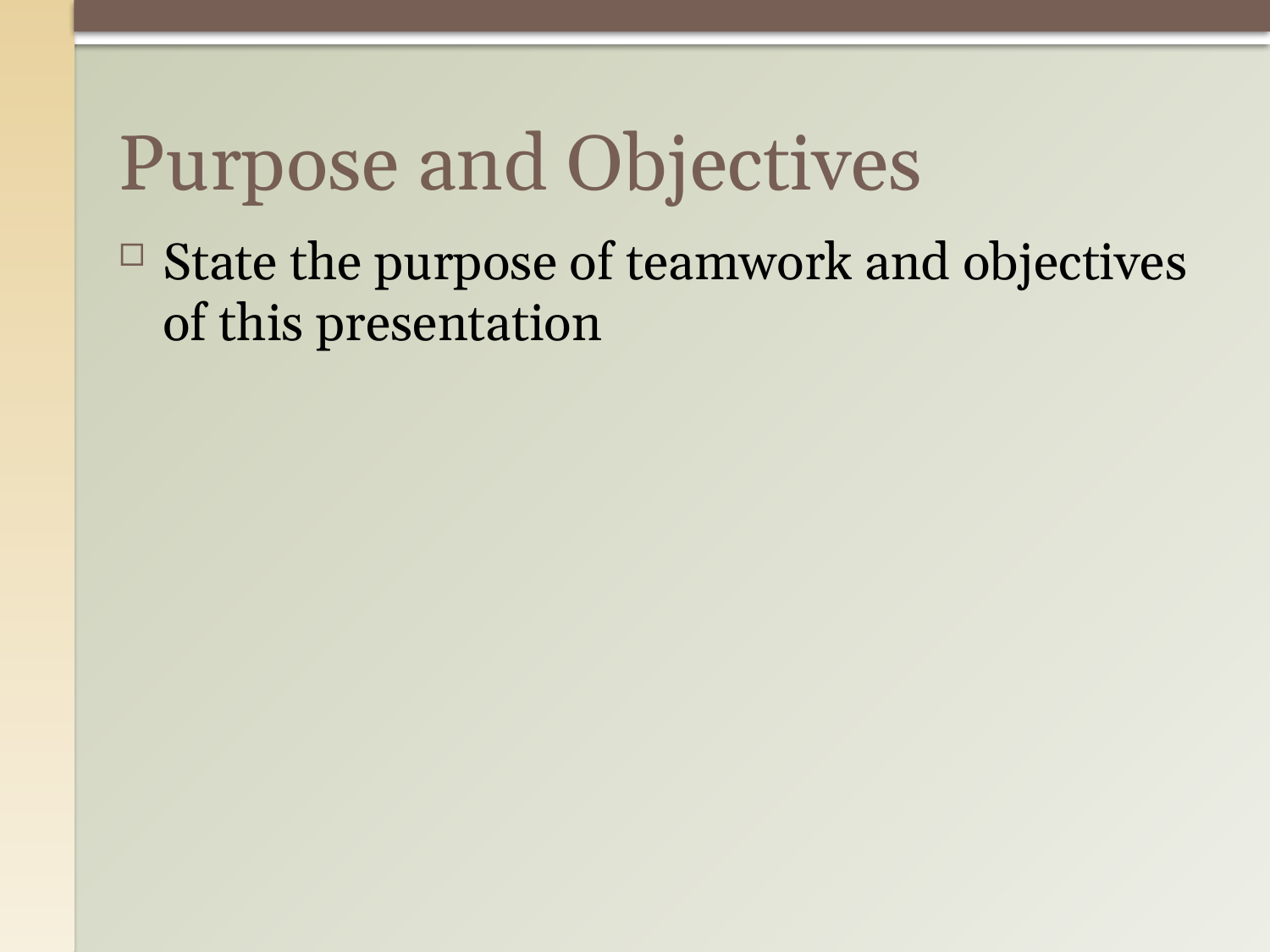

# Purpose and Objectives
State the purpose of teamwork and objectives of this presentation